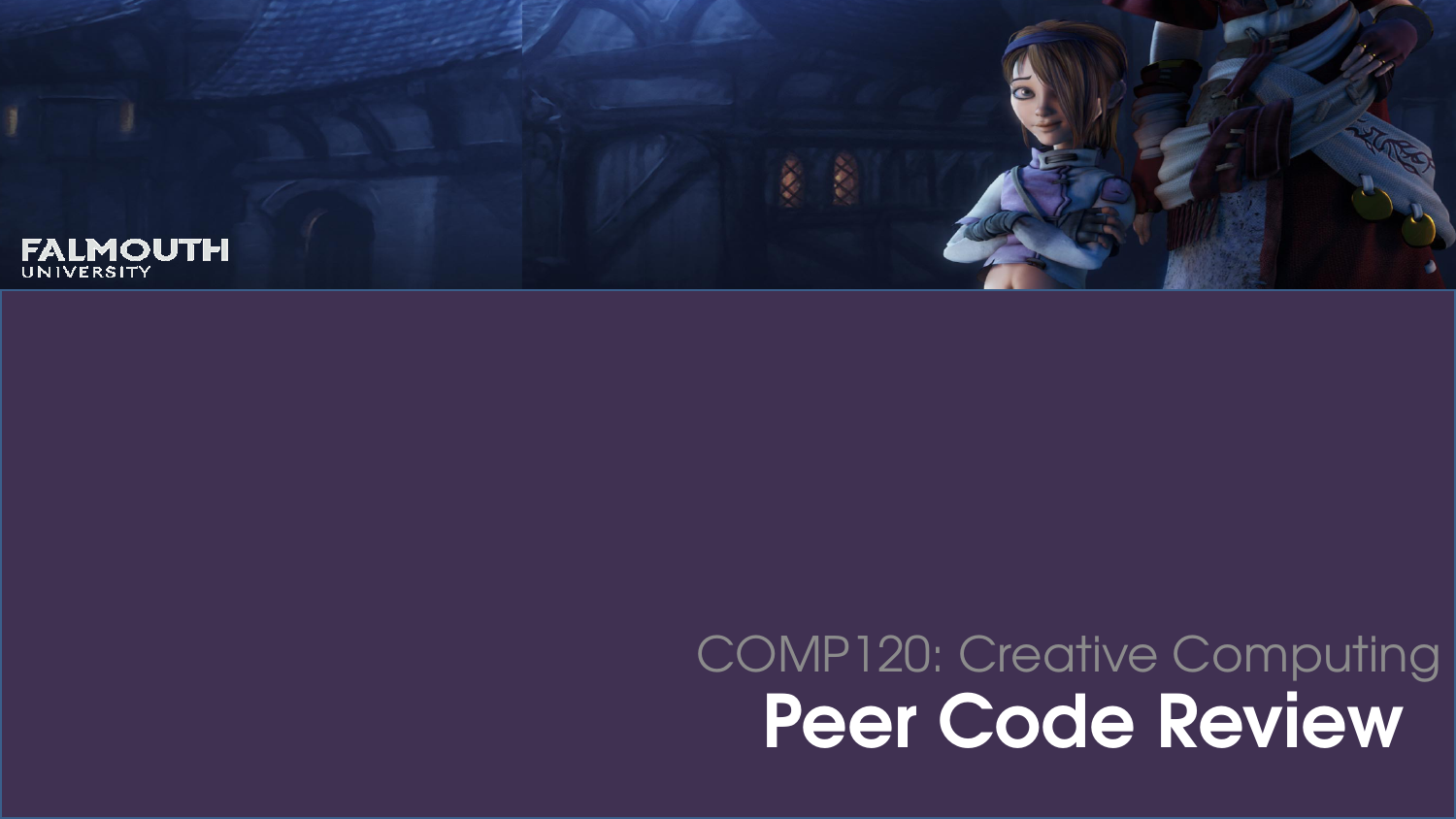

COMP120: Creative Computing
# Peer Code Review